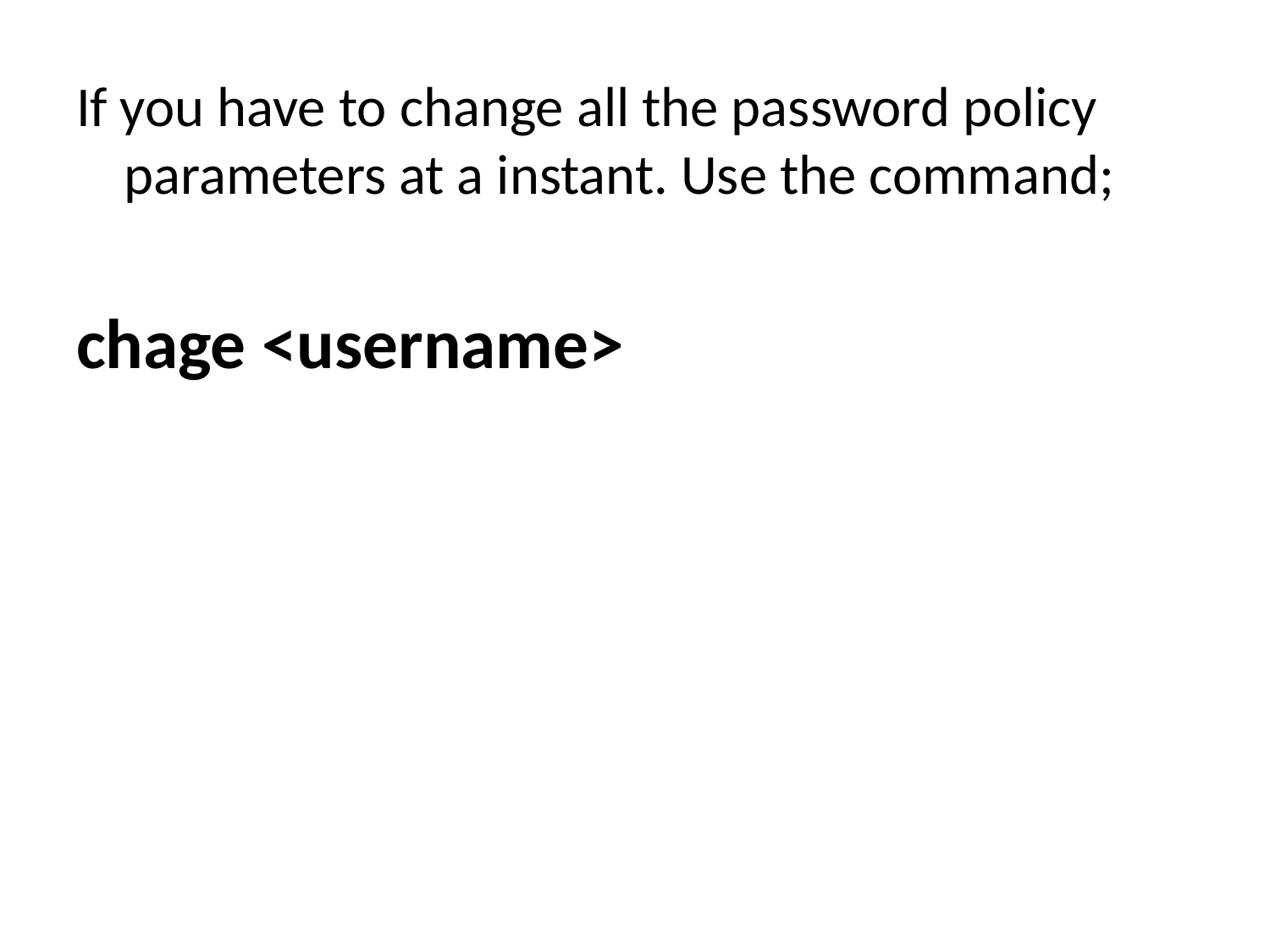

If you have to change all the password policy parameters at a instant. Use the command;

chage <username>